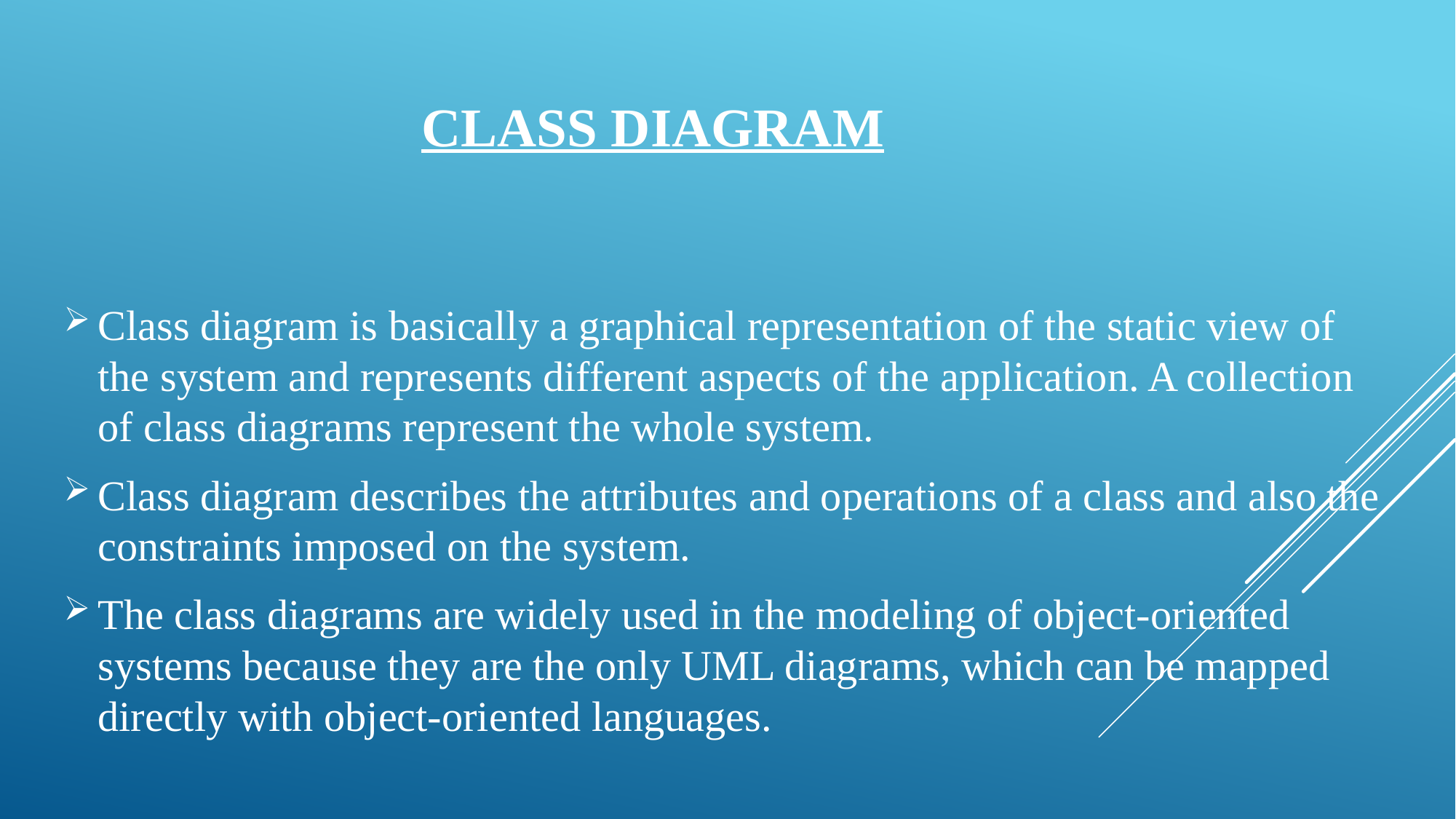

# CLASS DIAGRAM

Class diagram is basically a graphical representation of the static view of the system and represents different aspects of the application. A collection of class diagrams represent the whole system.
Class diagram describes the attributes and operations of a class and also the constraints imposed on the system.
The class diagrams are widely used in the modeling of object-oriented systems because they are the only UML diagrams, which can be mapped directly with object-oriented languages.